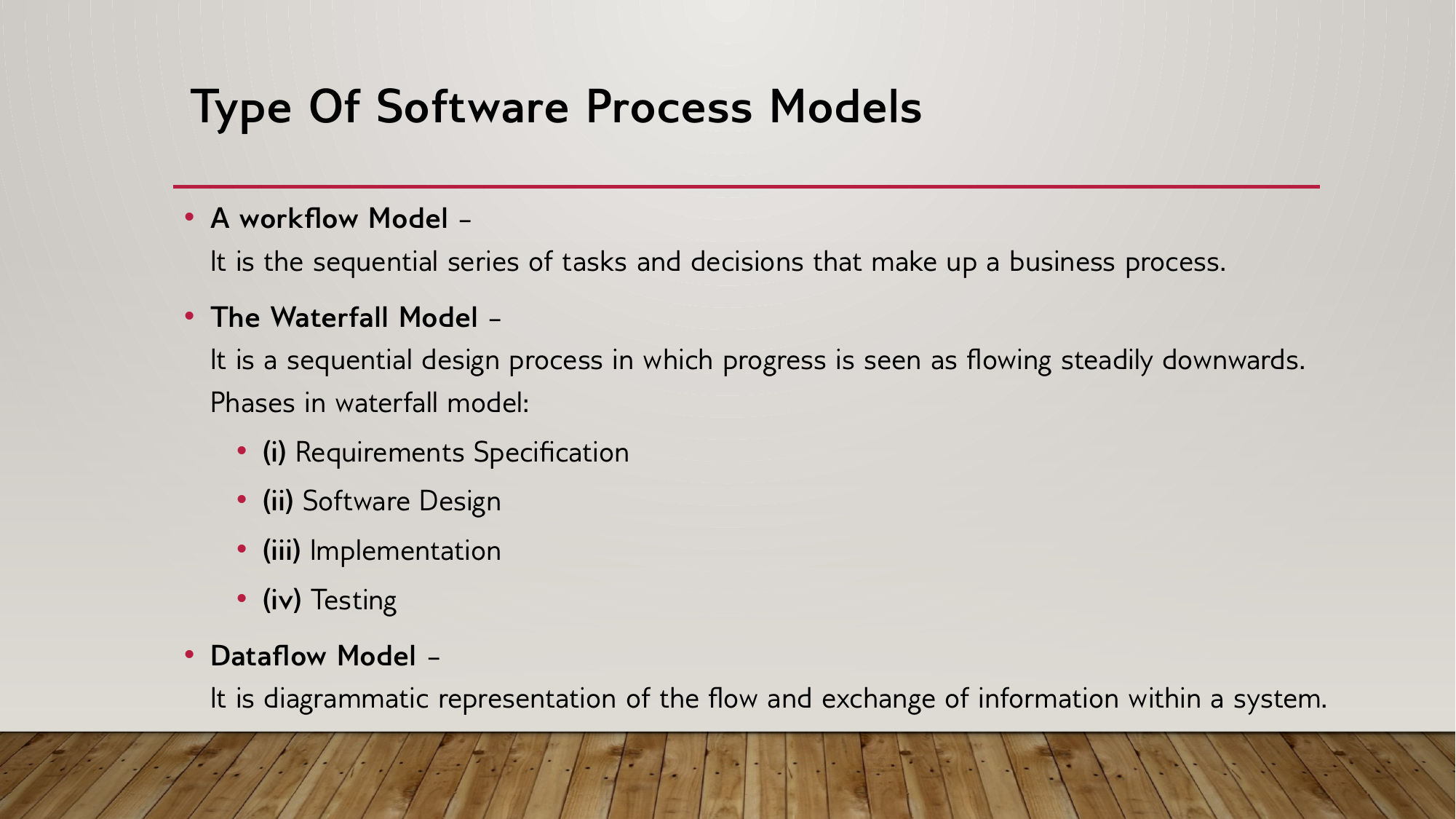

# Type Of Software Process Models
A workflow Model –
It is the sequential series of tasks and decisions that make up a business process.
The Waterfall Model – 
It is a sequential design process in which progress is seen as flowing steadily downwards. Phases in waterfall model:
(i) Requirements Specification
(ii) Software Design
(iii) Implementation
(iv) Testing
Dataflow Model –
It is diagrammatic representation of the flow and exchange of information within a system.